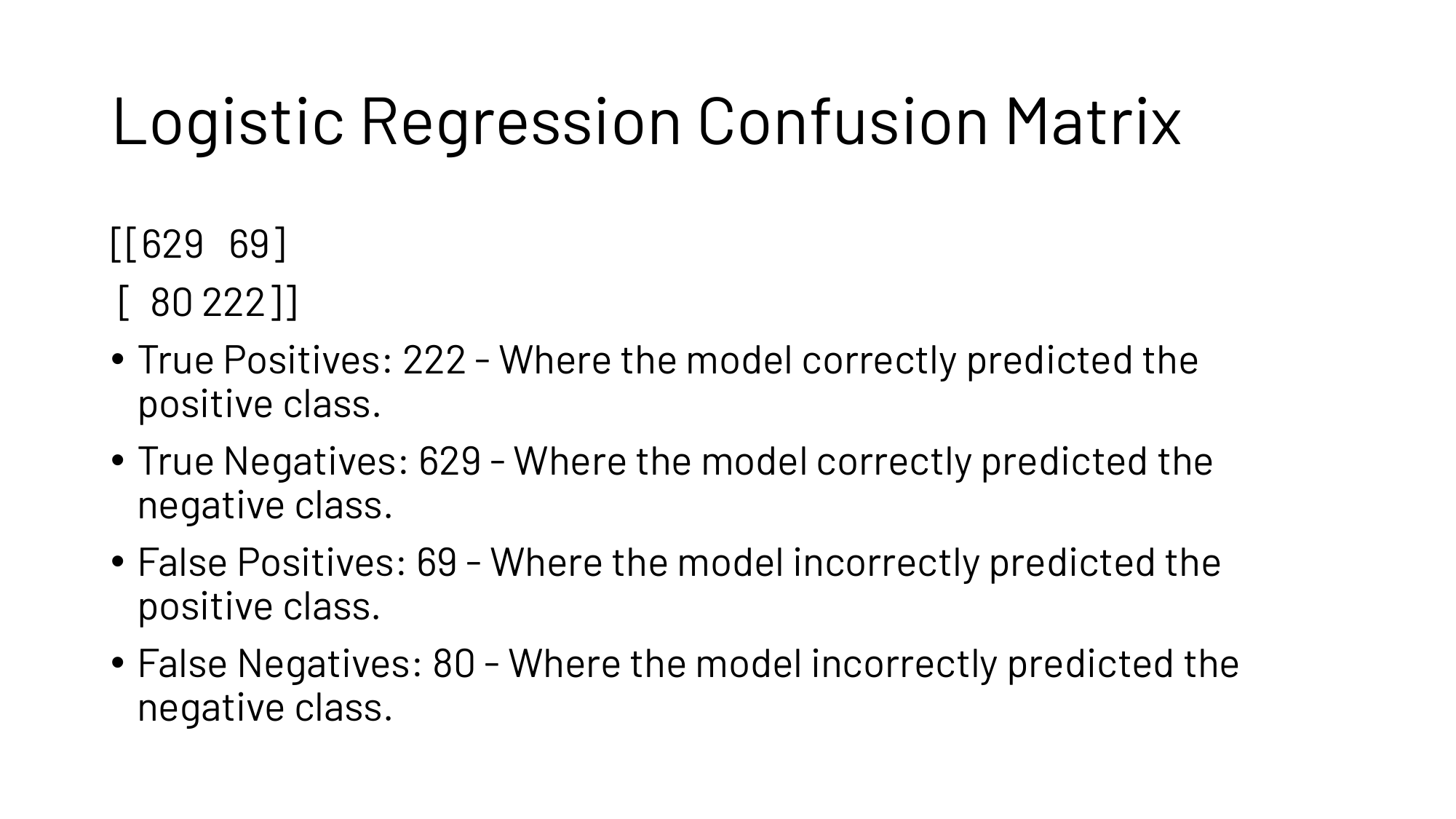

# Logistic Regression Confusion Matrix
[[629   69]
 [  80 222]]
True Positives: 222 - Where the model correctly predicted the positive class.
True Negatives: 629 - Where the model correctly predicted the negative class.
False Positives: 69 - Where the model incorrectly predicted the positive class.
False Negatives: 80 - Where the model incorrectly predicted the negative class.